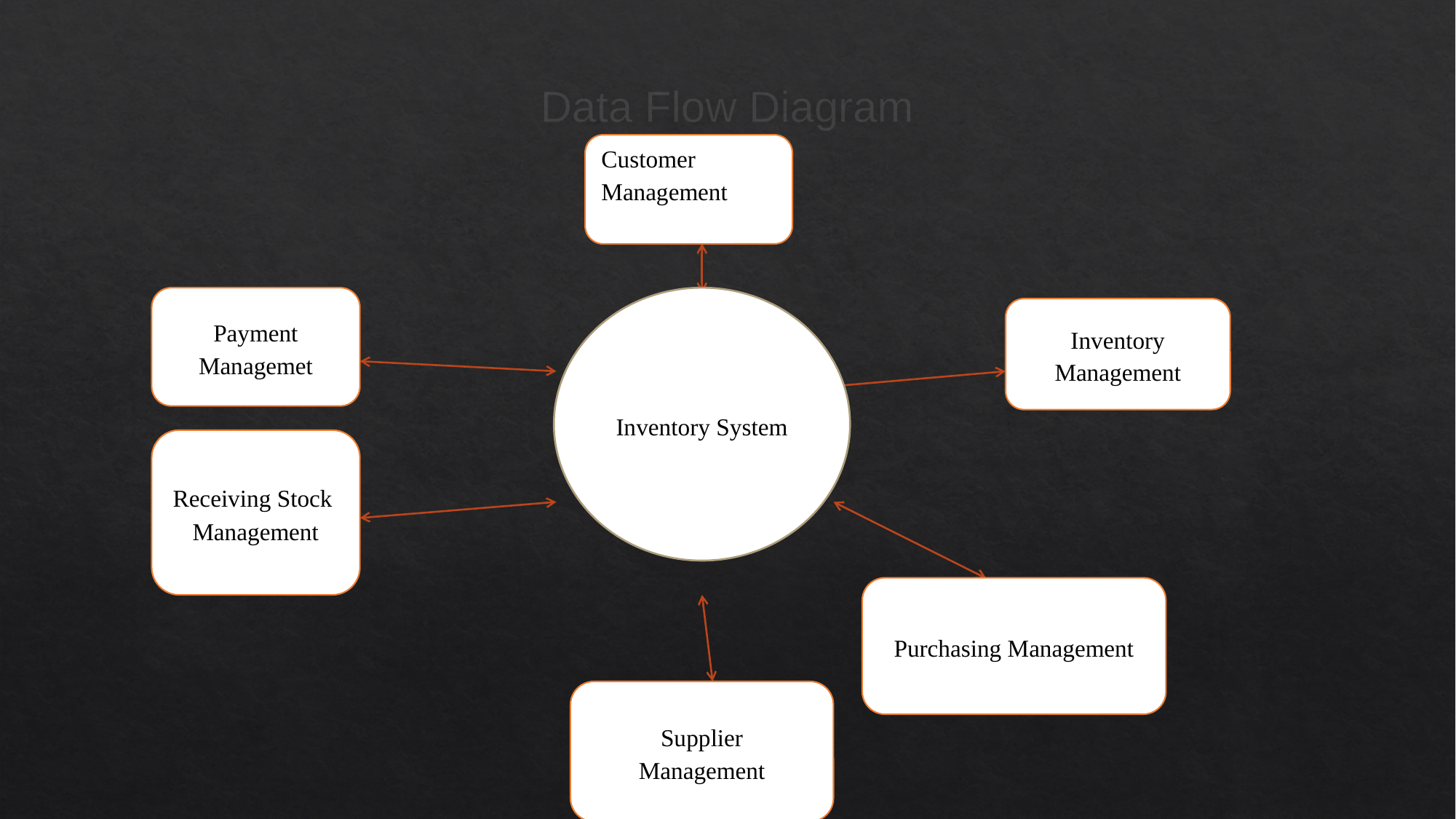

# Data Flow Diagram
Customer Management

Payment Managemet
Inventory System
Inventory Management
Receiving Stock
Management
Purchasing Management
Supplier
Management